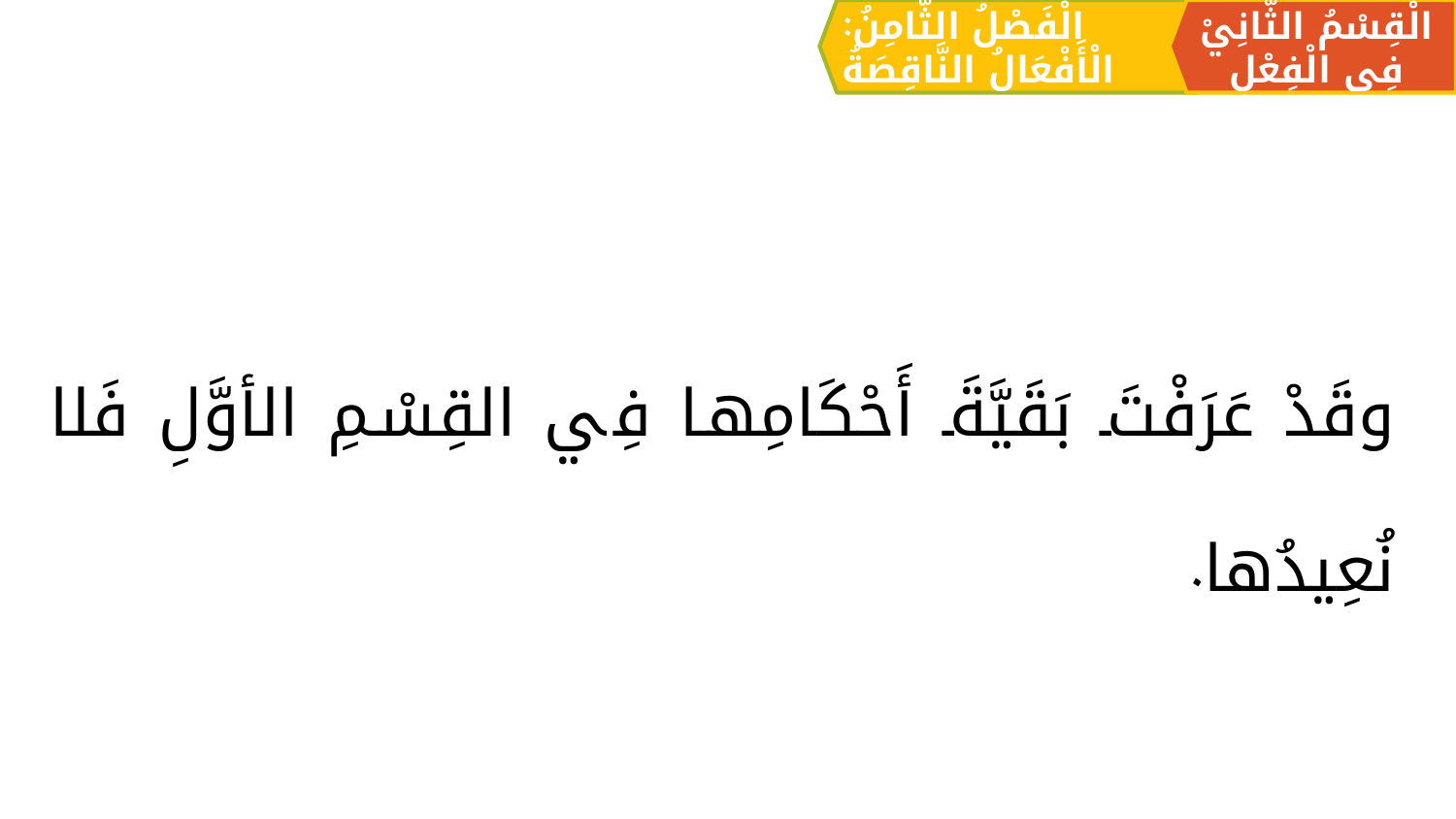

الْقِسْمُ الثَّانِيْ فِي الْفِعْلِ
الْفَصْلُ الثَّامِنُ: الْأَفْعَالُ النَّاقِصَةُ
وقَدْ عَرَفْتَ بَقَيَّةَ أَحْكَامِها فِي القِسْمِ الأوَّلِ فَلا نُعِيدُها.